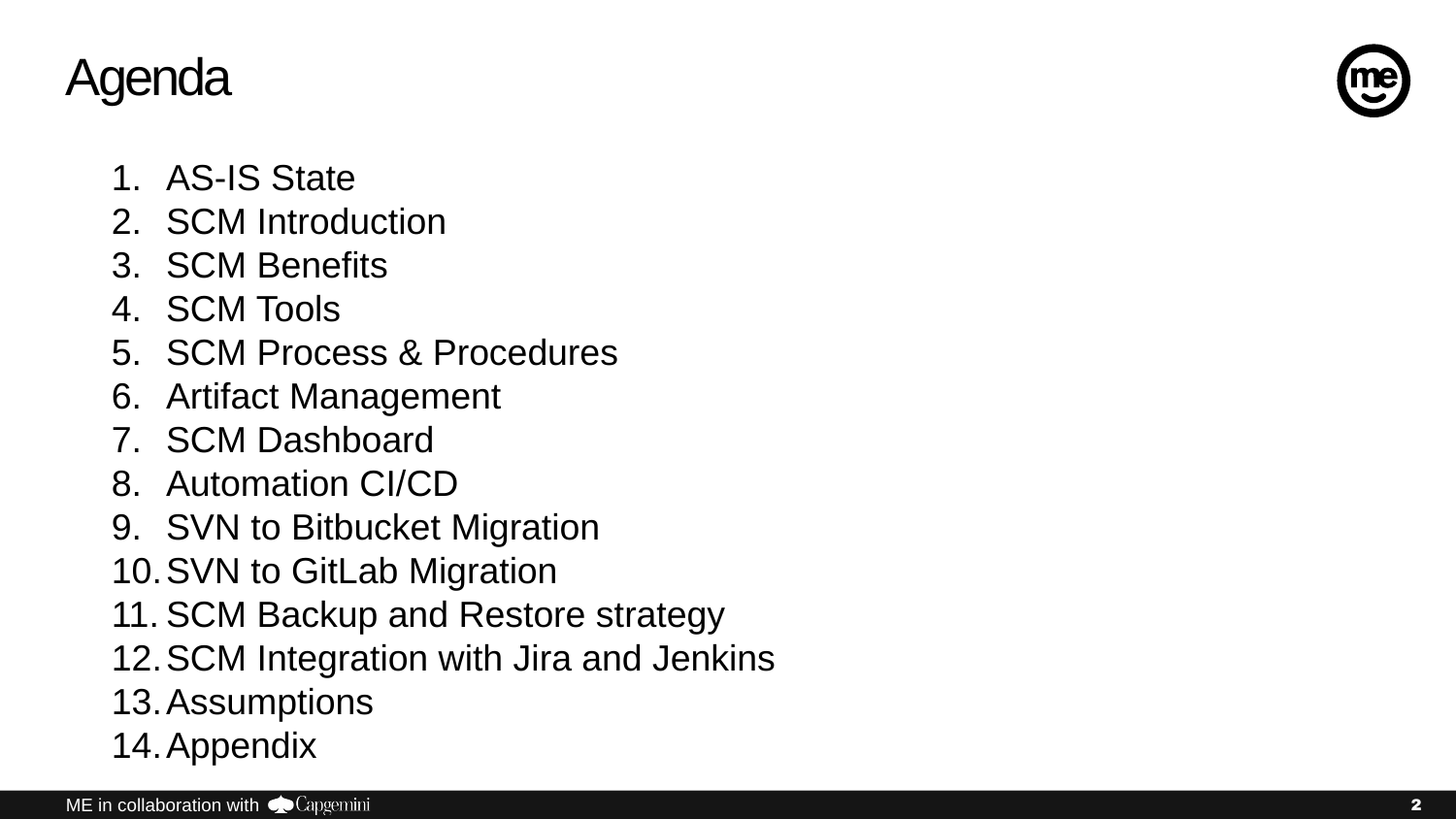

# Agenda
AS-IS State
SCM Introduction
SCM Benefits
SCM Tools
SCM Process & Procedures
Artifact Management
SCM Dashboard
Automation CI/CD
SVN to Bitbucket Migration
SVN to GitLab Migration
SCM Backup and Restore strategy
SCM Integration with Jira and Jenkins
Assumptions
Appendix
2